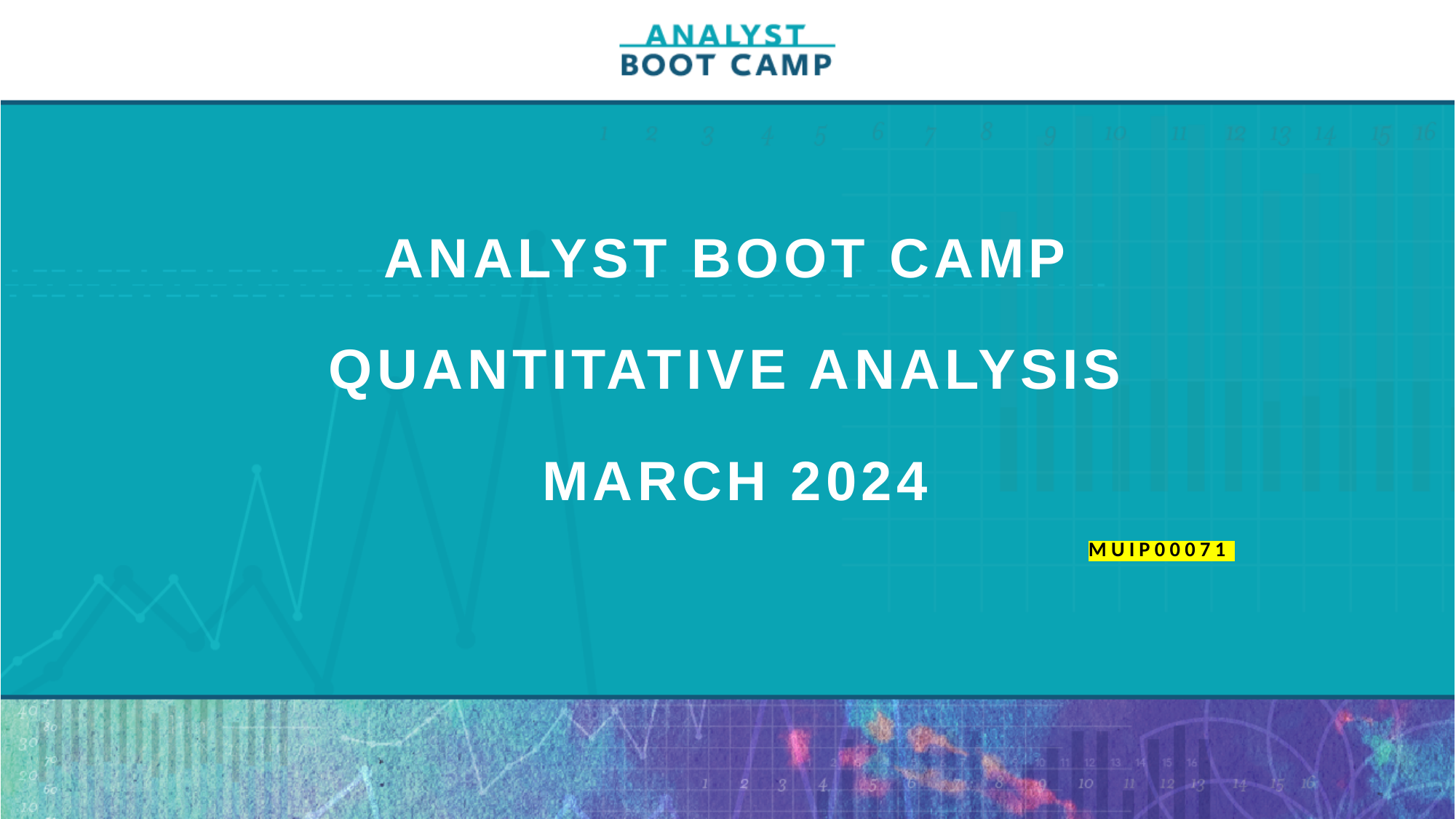

# ANALYST BOOT CAMP QUANTITATIVE ANALYSIS MARCH 2024 MUIP00071